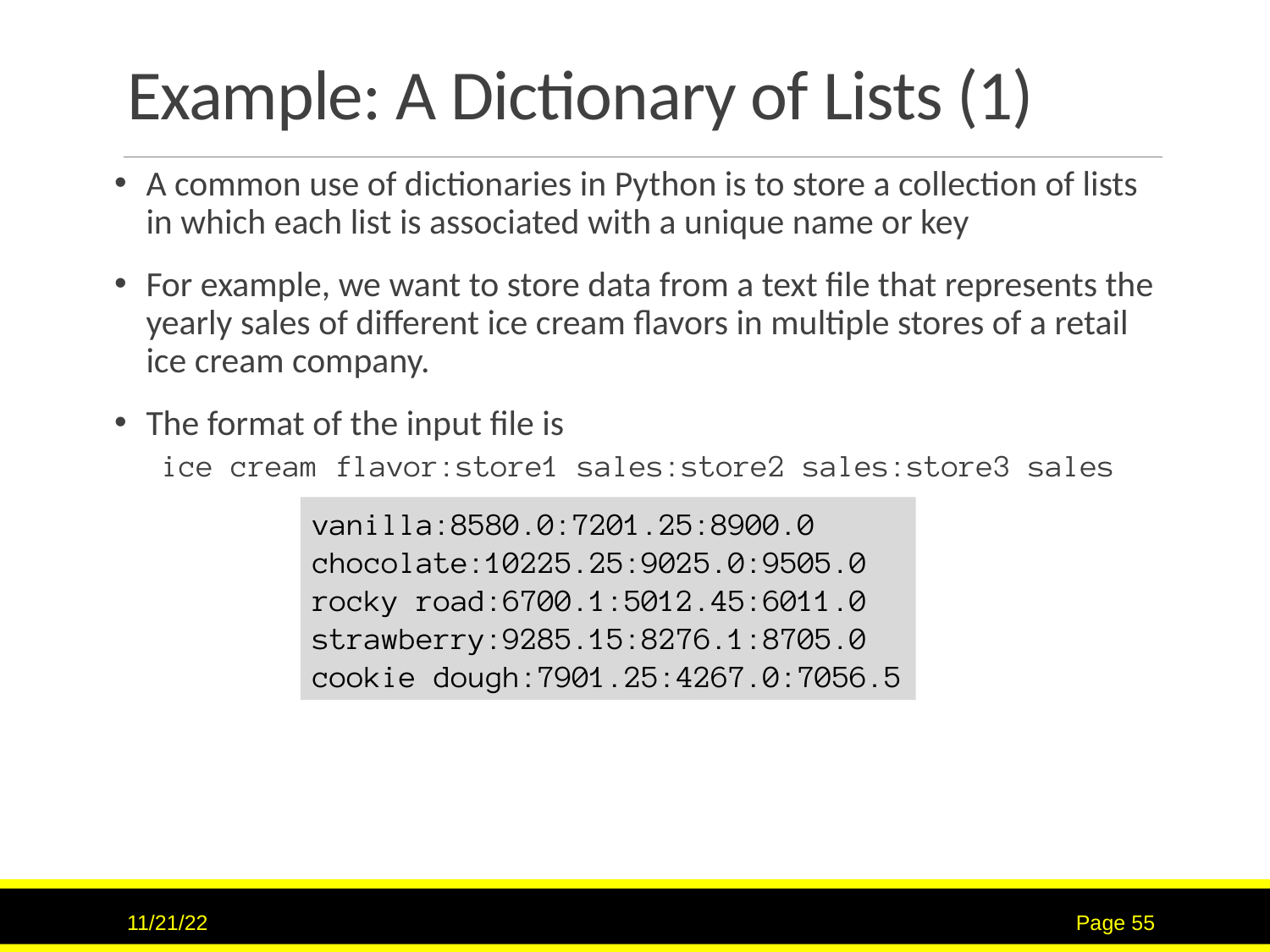

# Example: A Dictionary of Lists (1)
A common use of dictionaries in Python is to store a collection of lists in which each list is associated with a unique name or key
For example, we want to store data from a text file that represents the yearly sales of different ice cream flavors in multiple stores of a retail ice cream company.
The format of the input file is
	  ice cream flavor:store1 sales:store2 sales:store3 sales
vanilla:8580.0:7201.25:8900.0
chocolate:10225.25:9025.0:9505.0
rocky road:6700.1:5012.45:6011.0
strawberry:9285.15:8276.1:8705.0
cookie dough:7901.25:4267.0:7056.5
11/21/22
Page 55